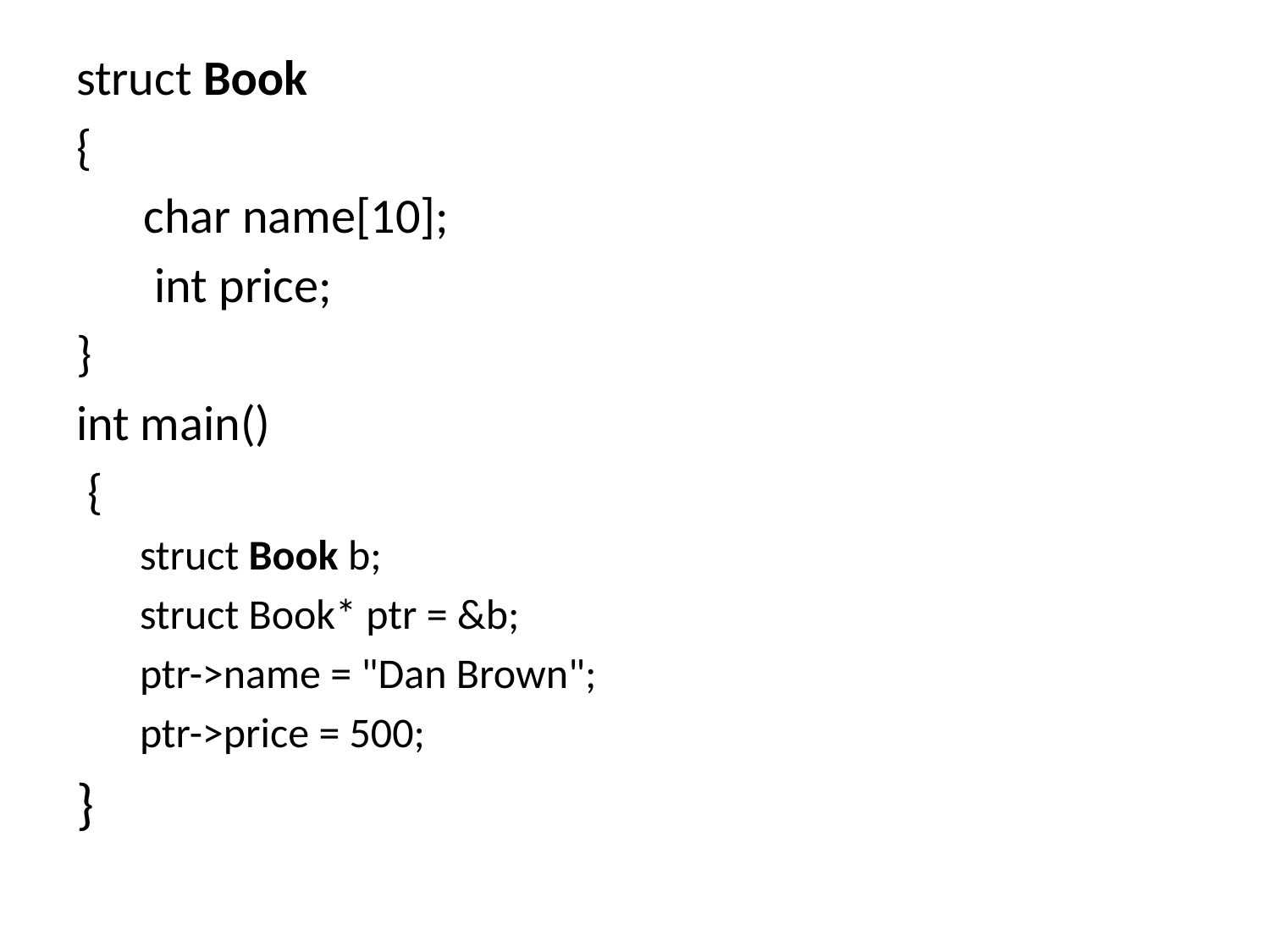

struct Book
{
      char name[10];
       int price;
}
int main()
 {
struct Book b;
struct Book* ptr = &b;
ptr->name = "Dan Brown";
ptr->price = 500;
}